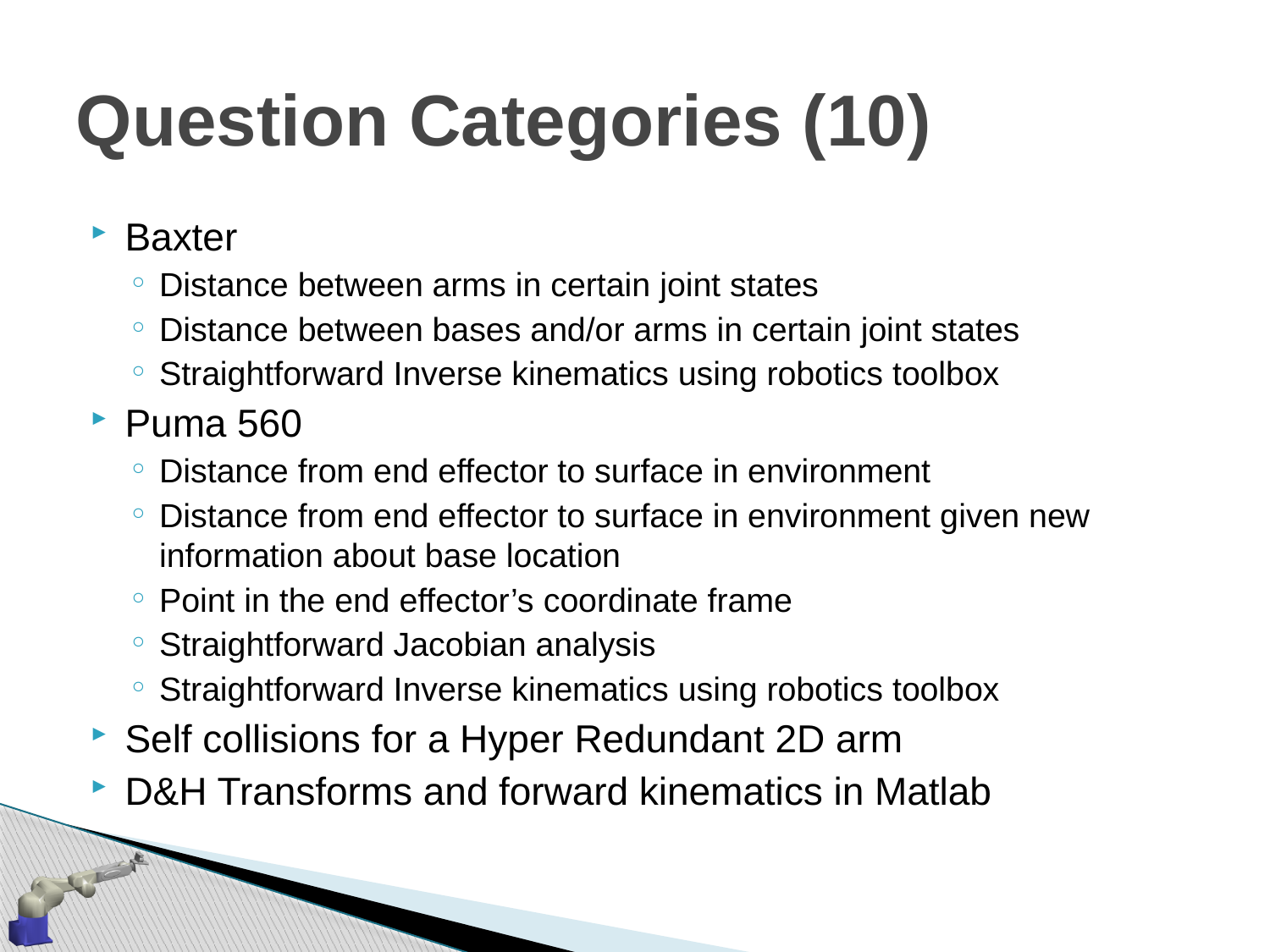

# Question Categories (10)
Baxter
Distance between arms in certain joint states
Distance between bases and/or arms in certain joint states
Straightforward Inverse kinematics using robotics toolbox
Puma 560
Distance from end effector to surface in environment
Distance from end effector to surface in environment given new information about base location
Point in the end effector’s coordinate frame
Straightforward Jacobian analysis
Straightforward Inverse kinematics using robotics toolbox
Self collisions for a Hyper Redundant 2D arm
D&H Transforms and forward kinematics in Matlab